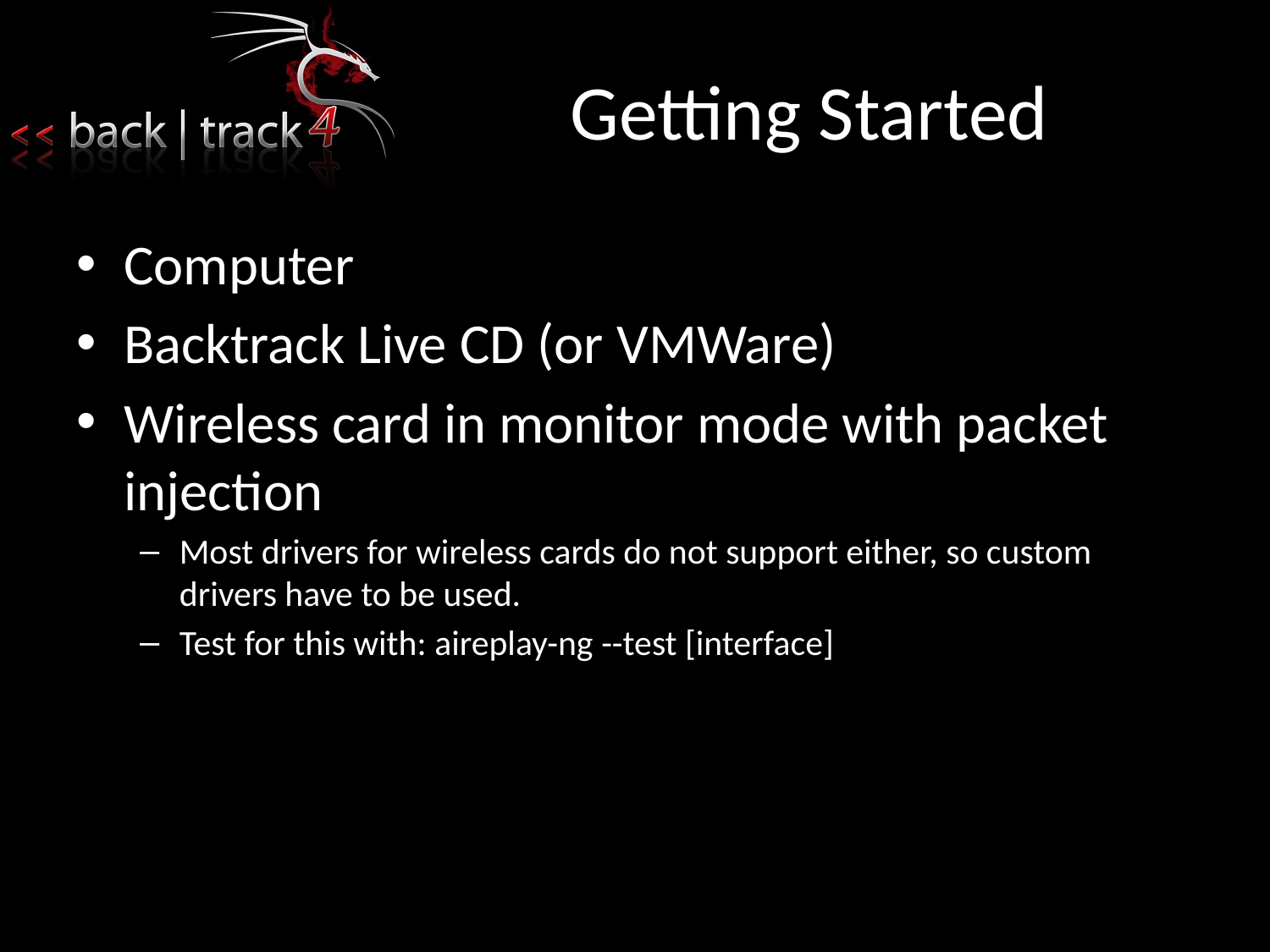

# Getting Started
Computer
Backtrack Live CD (or VMWare)
Wireless card in monitor mode with packet injection
Most drivers for wireless cards do not support either, so custom drivers have to be used.
Test for this with: aireplay-ng --test [interface]